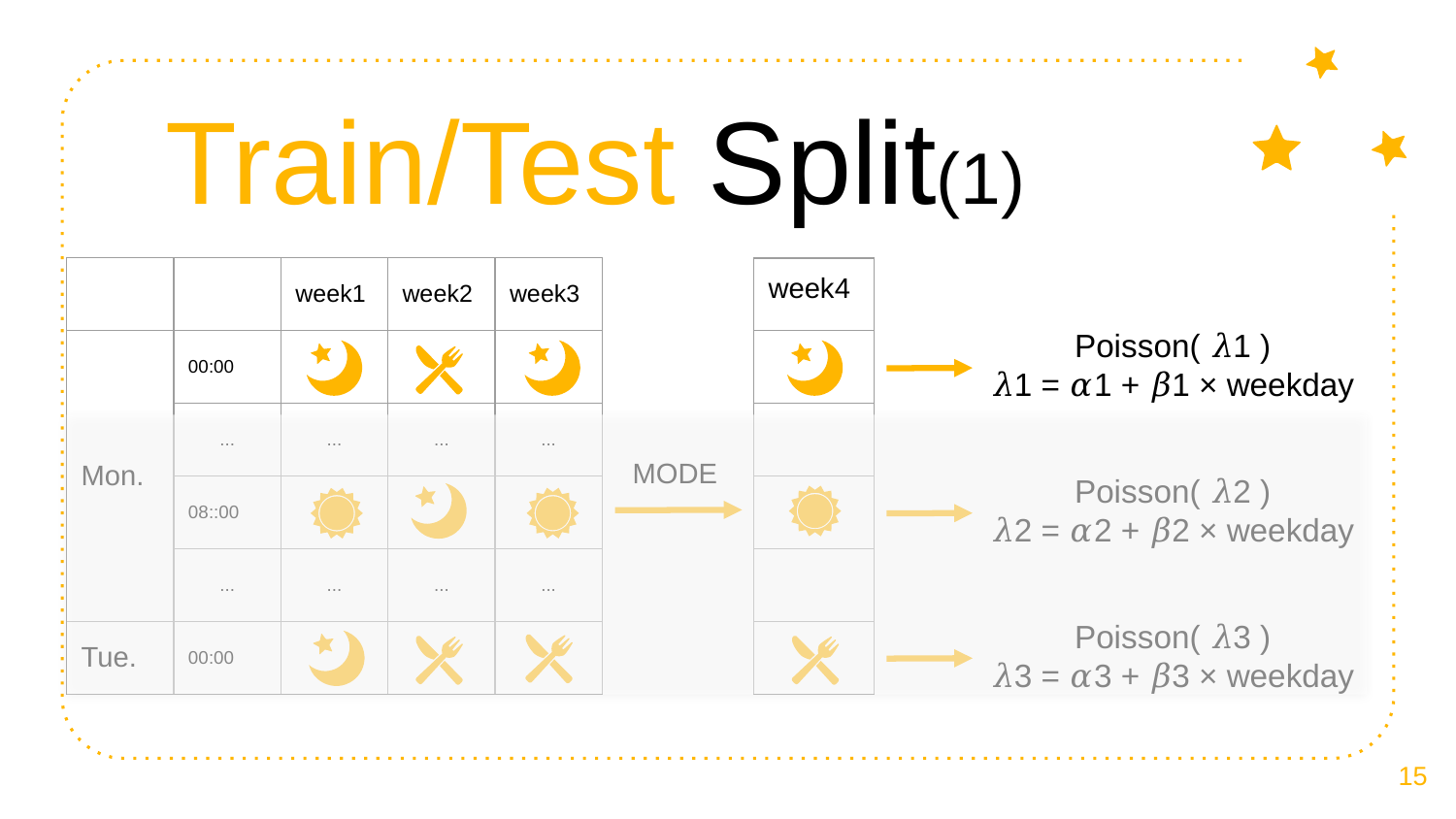

Train/Test Split(1)

|  |  | week1 | week2 | week3 |
| --- | --- | --- | --- | --- |
| Mon. | 00:00 |  |  |  |
|  | ... | ... | ... | ... |
|  | 08::00 |  |  |  |
|  | ... | ... | ... | ... |
| Tue. | 00:00 |  |  |  |
| week4 |
| --- |
|  |
|  |
|  |
|  |
|  |
Poisson( 𝜆1 )
𝜆1 = 𝛼1 + 𝛽1 × weekday

MODE
Poisson( 𝜆2 )
𝜆2 = 𝛼2 + 𝛽2 × weekday

Poisson( 𝜆3 )
𝜆3 = 𝛼3 + 𝛽3 × weekday

15